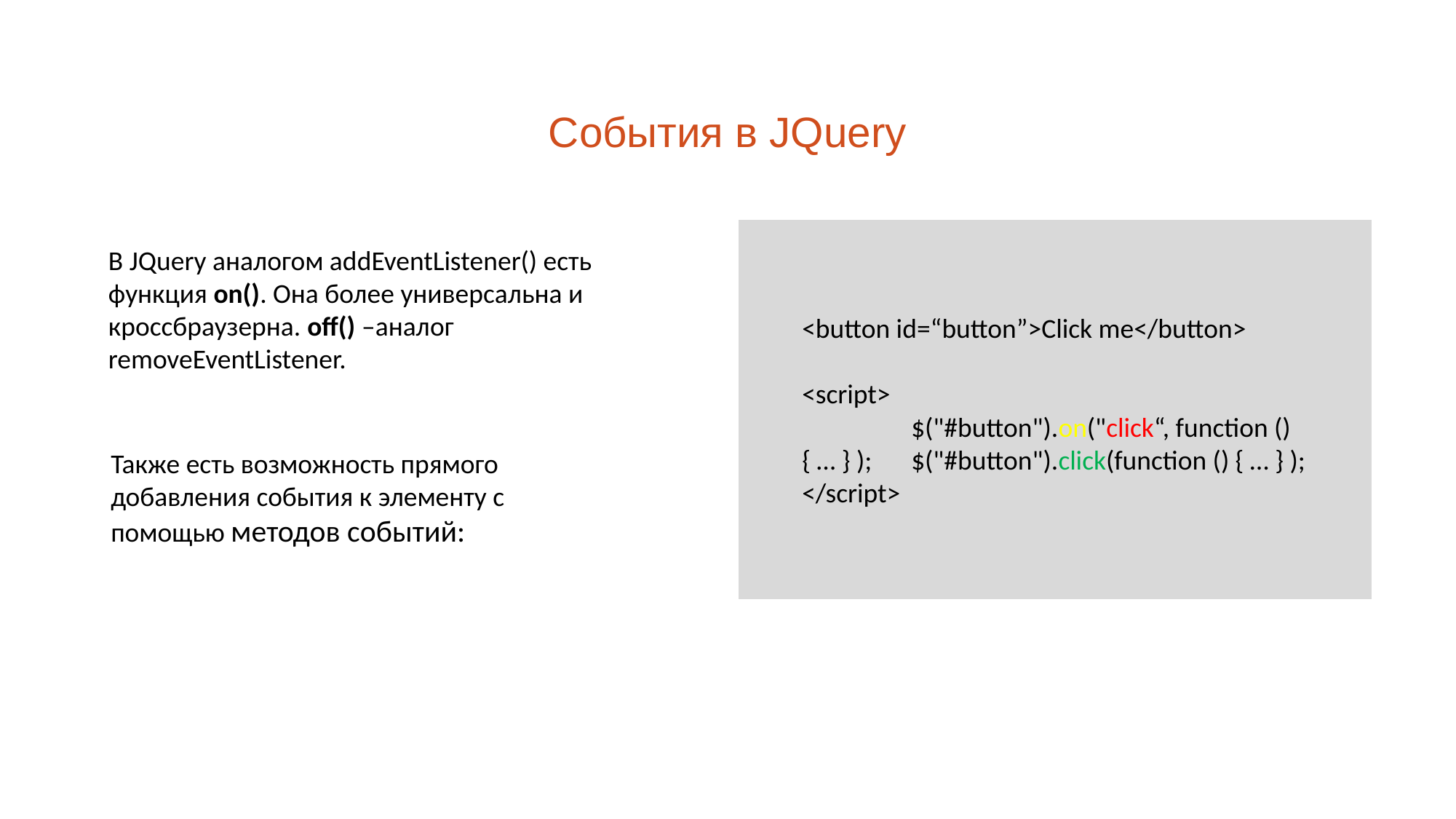

События в JQuery
<button id=“button”>Click me</button>
<script>
	$("#button").on("click“, function () { … } );	$("#button").click(function () { … } );
</script>

В JQuery аналогом addEventListener() есть функция on(). Она более универсальна и кроссбраузерна. off() –аналог removeEventListener.
Также есть возможность прямого добавления события к элементу с помощью методов событий: